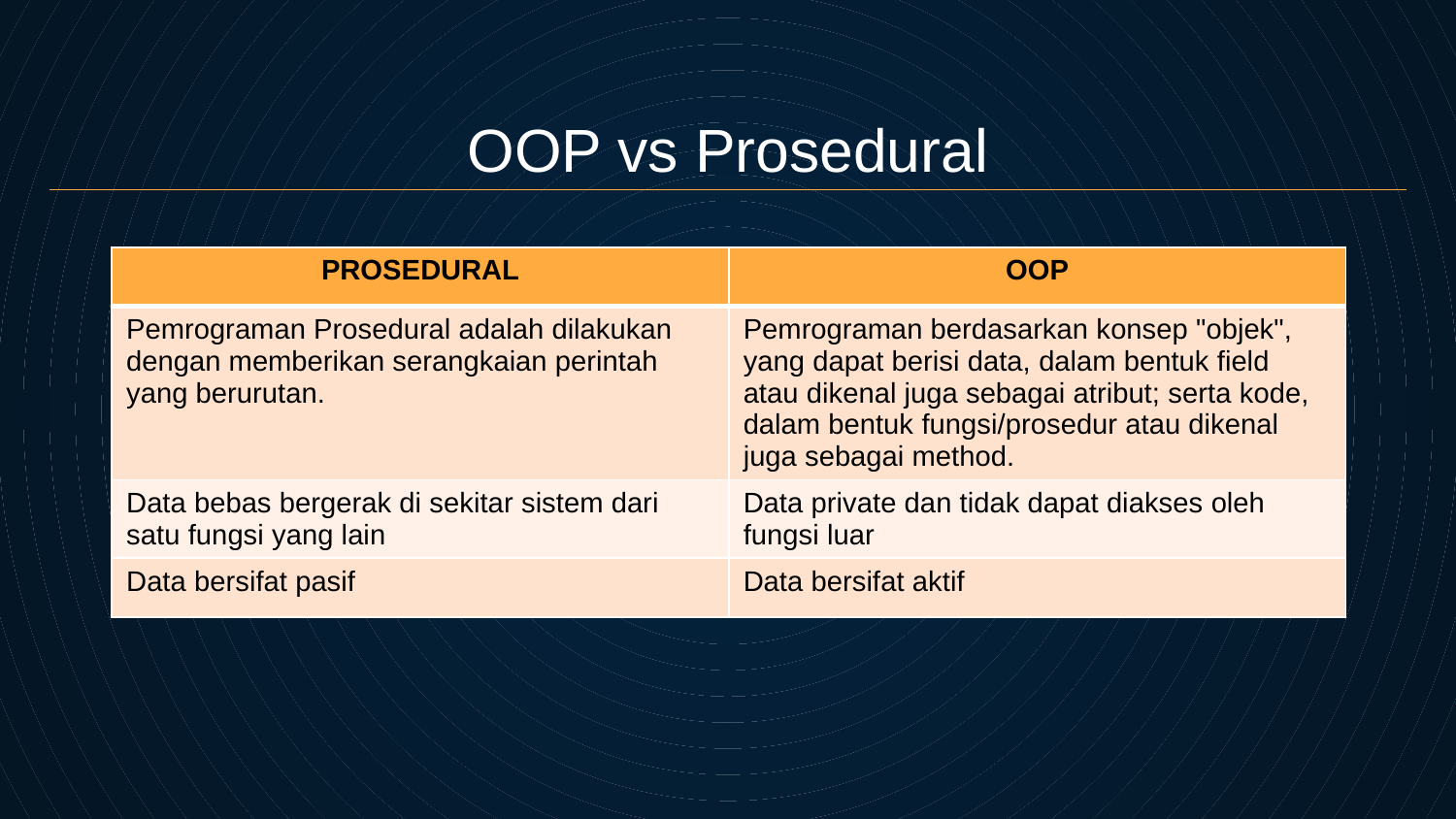

OOP vs Prosedural
| PROSEDURAL | OOP |
| --- | --- |
| Pemrograman Prosedural adalah dilakukan dengan memberikan serangkaian perintah yang berurutan. | Pemrograman berdasarkan konsep "objek", yang dapat berisi data, dalam bentuk field atau dikenal juga sebagai atribut; serta kode, dalam bentuk fungsi/prosedur atau dikenal juga sebagai method. |
| Data bebas bergerak di sekitar sistem dari satu fungsi yang lain | Data private dan tidak dapat diakses oleh fungsi luar |
| Data bersifat pasif | Data bersifat aktif |